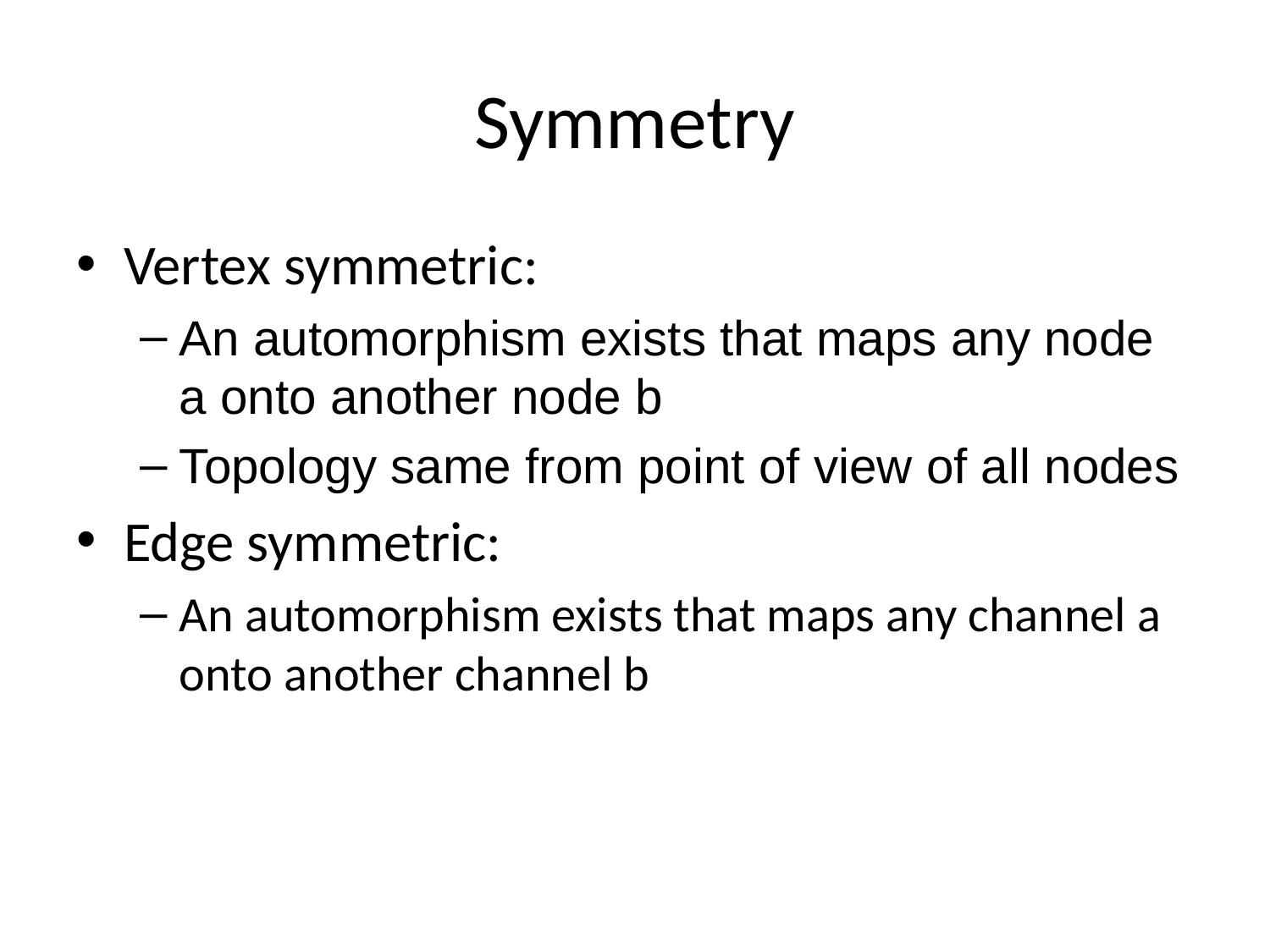

# Symmetry
Vertex symmetric:
An automorphism exists that maps any node a onto another node b
Topology same from point of view of all nodes
Edge symmetric:
An automorphism exists that maps any channel a onto another channel b